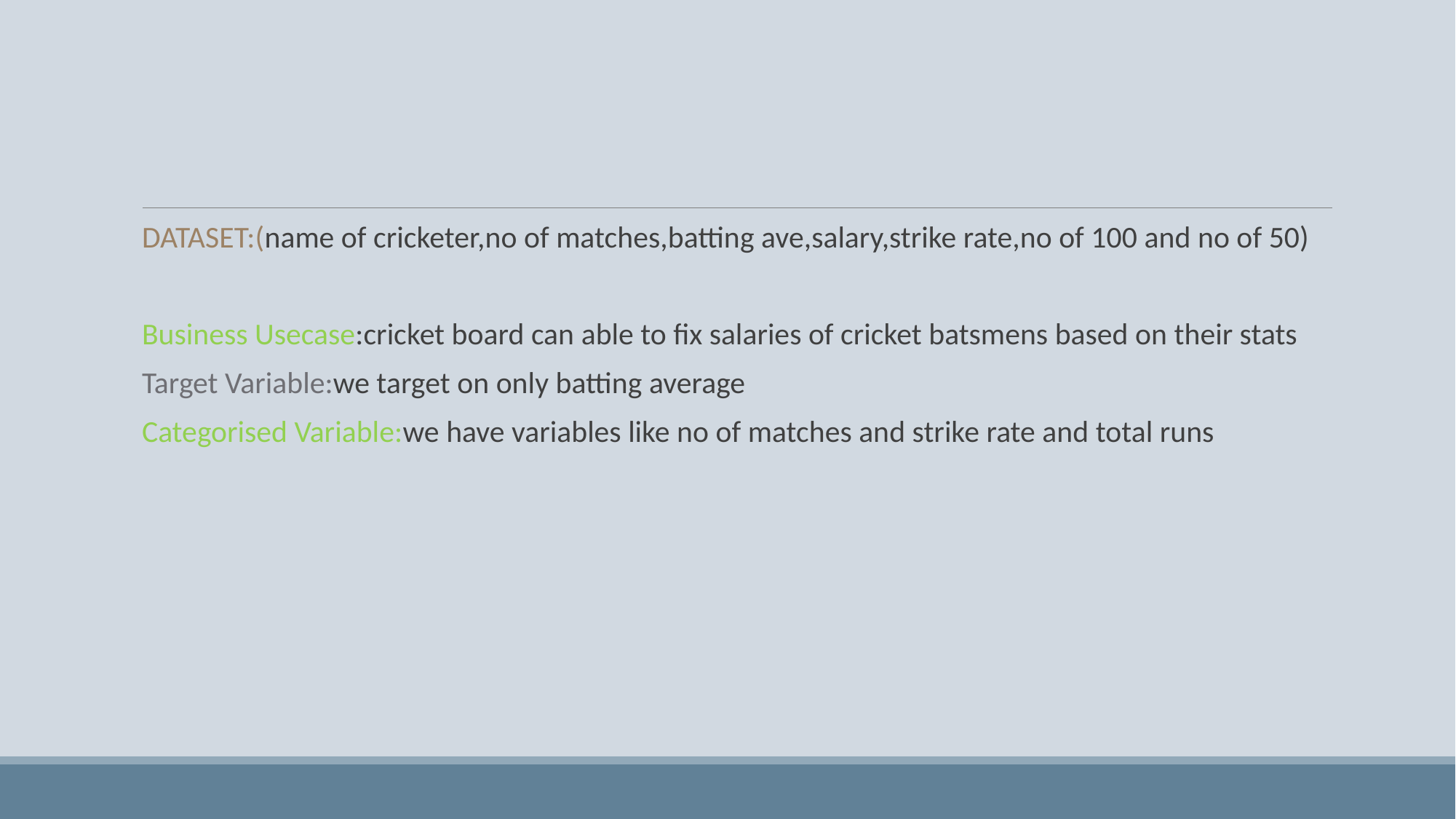

DATASET:(name of cricketer,no of matches,batting ave,salary,strike rate,no of 100 and no of 50)

Business Usecase:cricket board can able to fix salaries of cricket batsmens based on their stats
Target Variable:we target on only batting average
Categorised Variable:we have variables like no of matches and strike rate and total runs